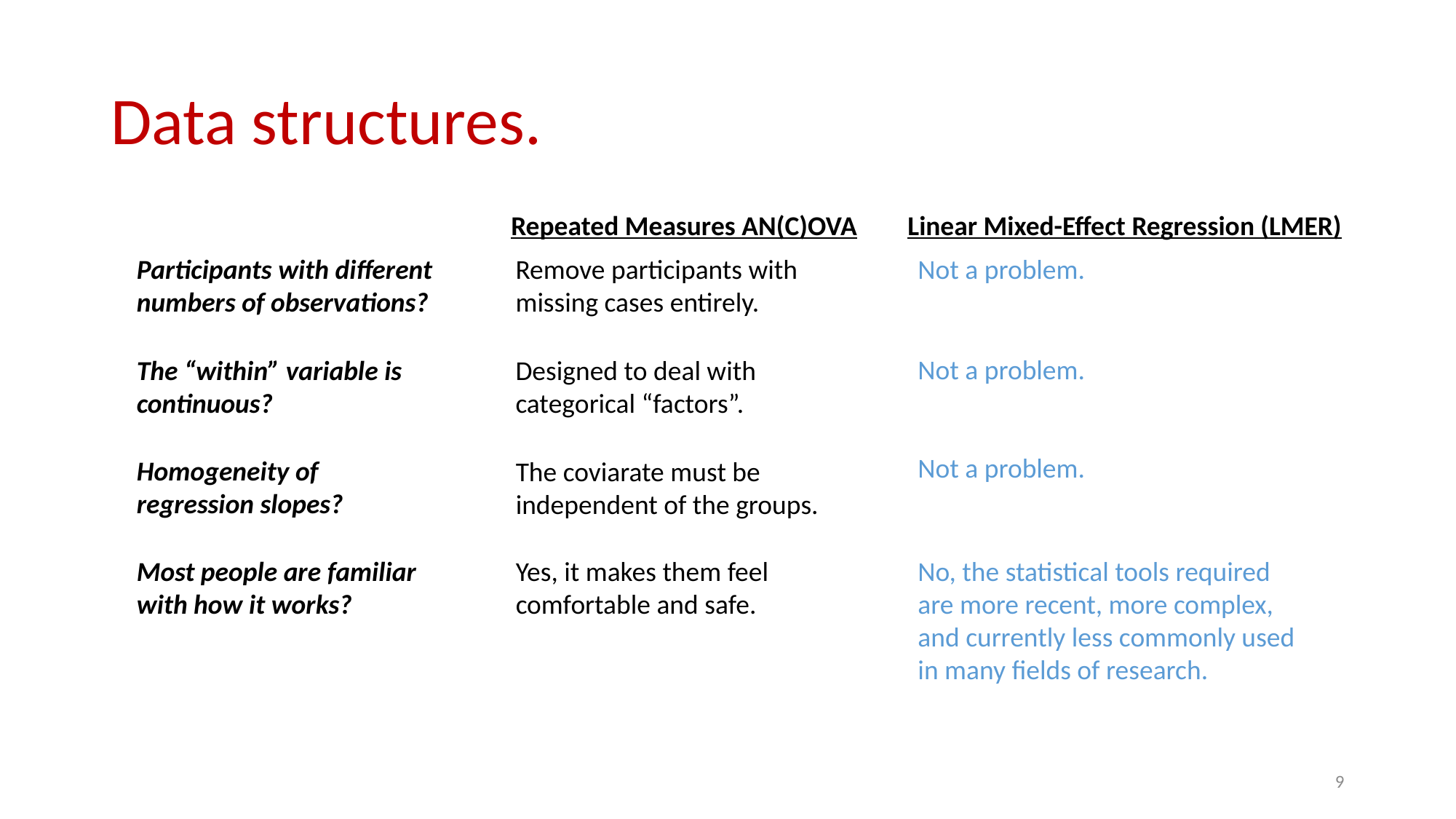

# Data structures.
Repeated Measures AN(C)OVA
Linear Mixed-Effect Regression (LMER)
Participants with different numbers of observations?
Remove participants with missing cases entirely.
Not a problem.
Not a problem.
The “within” variable is continuous?
Designed to deal with categorical “factors”.
Not a problem.
Homogeneity of regression slopes?
The coviarate must be independent of the groups.
Most people are familiar with how it works?
Yes, it makes them feel comfortable and safe.
No, the statistical tools required are more recent, more complex, and currently less commonly used in many fields of research.
9